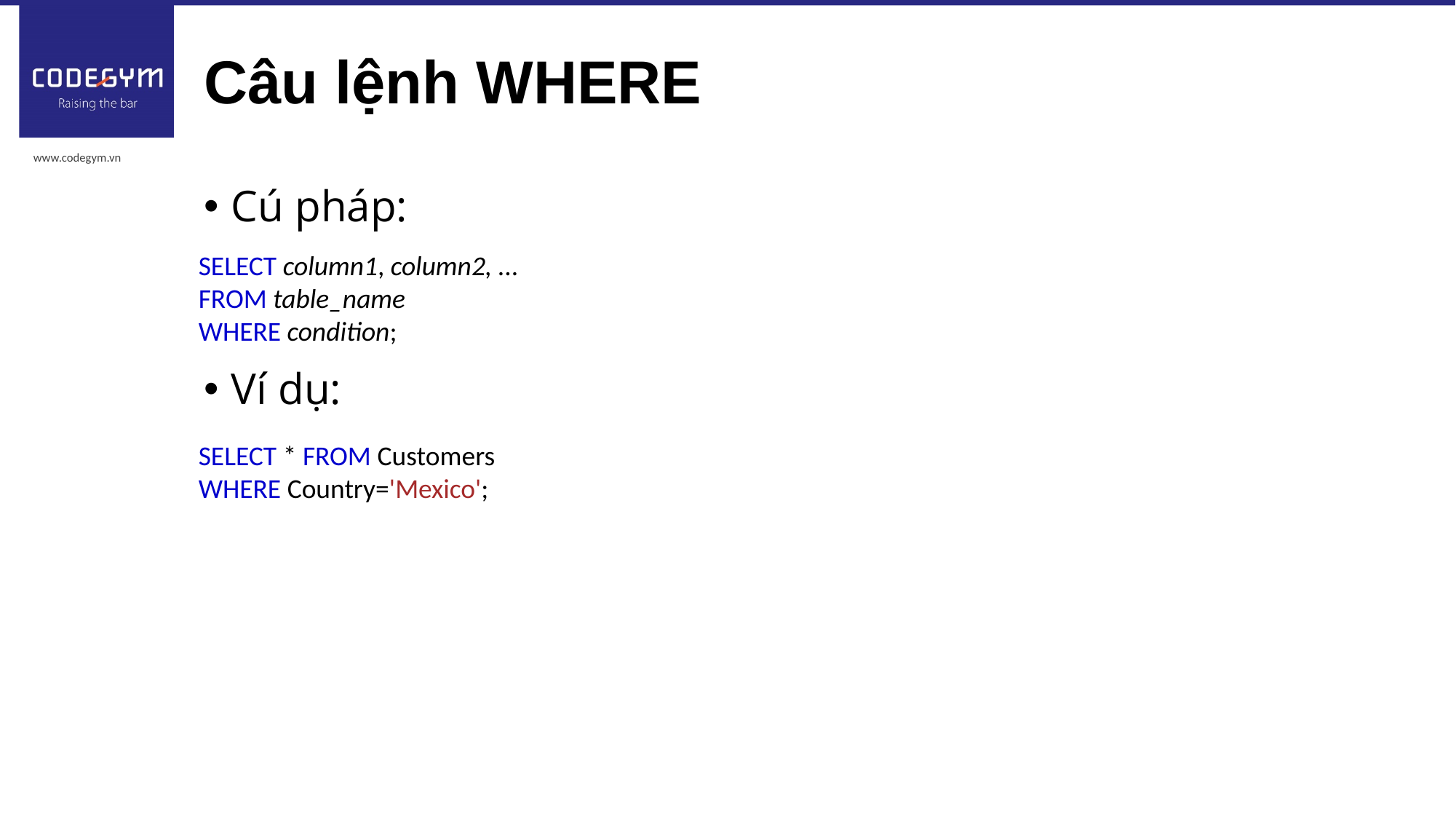

# Câu lệnh WHERE
Cú pháp:

Ví dụ:
SELECT column1, column2, ...
FROM table_name
WHERE condition;
SELECT * FROM Customers
WHERE Country='Mexico';